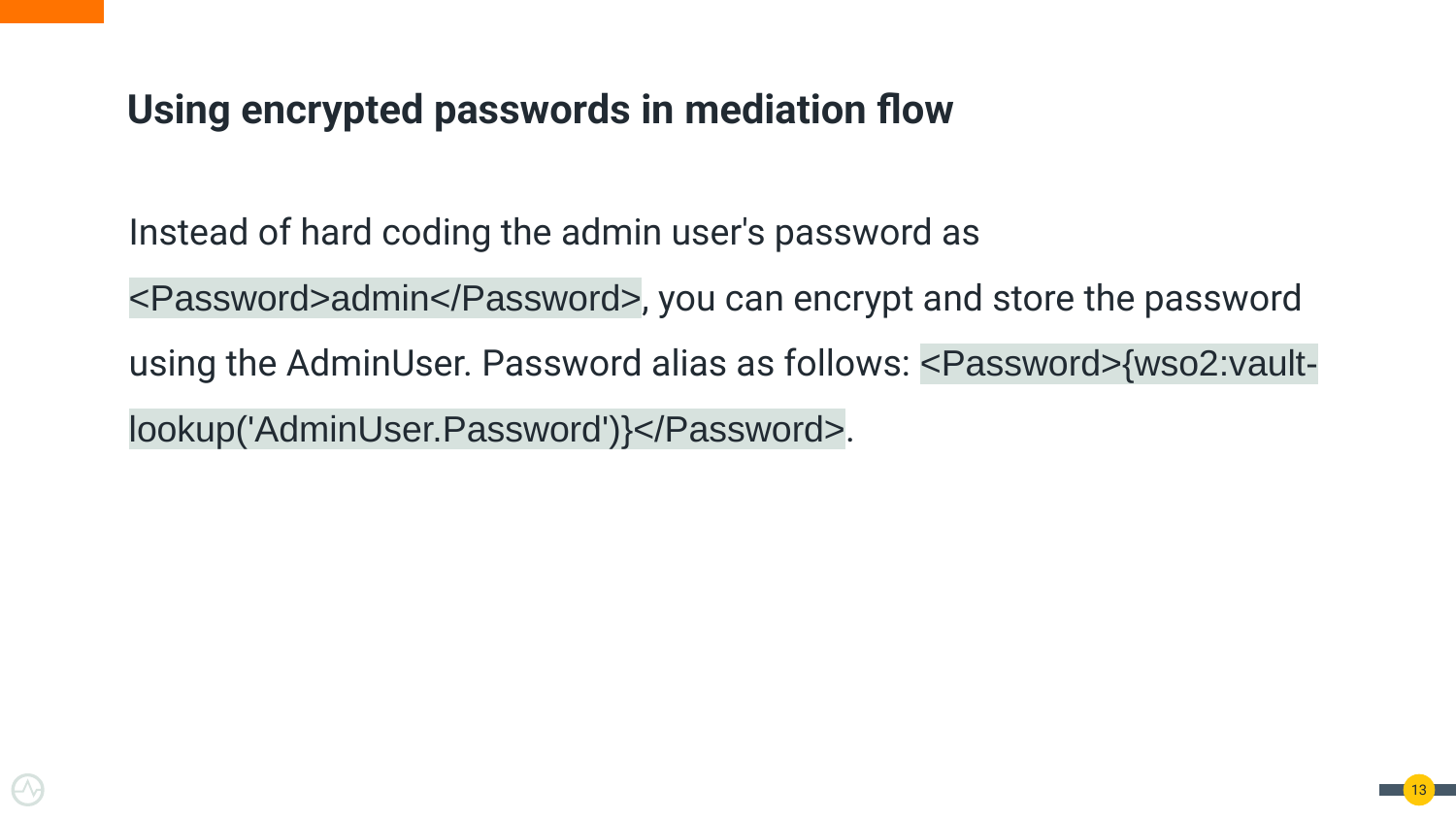

# Using encrypted passwords in mediation flow
Instead of hard coding the admin user's password as <Password>admin</Password>, you can encrypt and store the password using the AdminUser. Password alias as follows: <Password>{wso2:vault-lookup('AdminUser.Password')}</Password>.

13